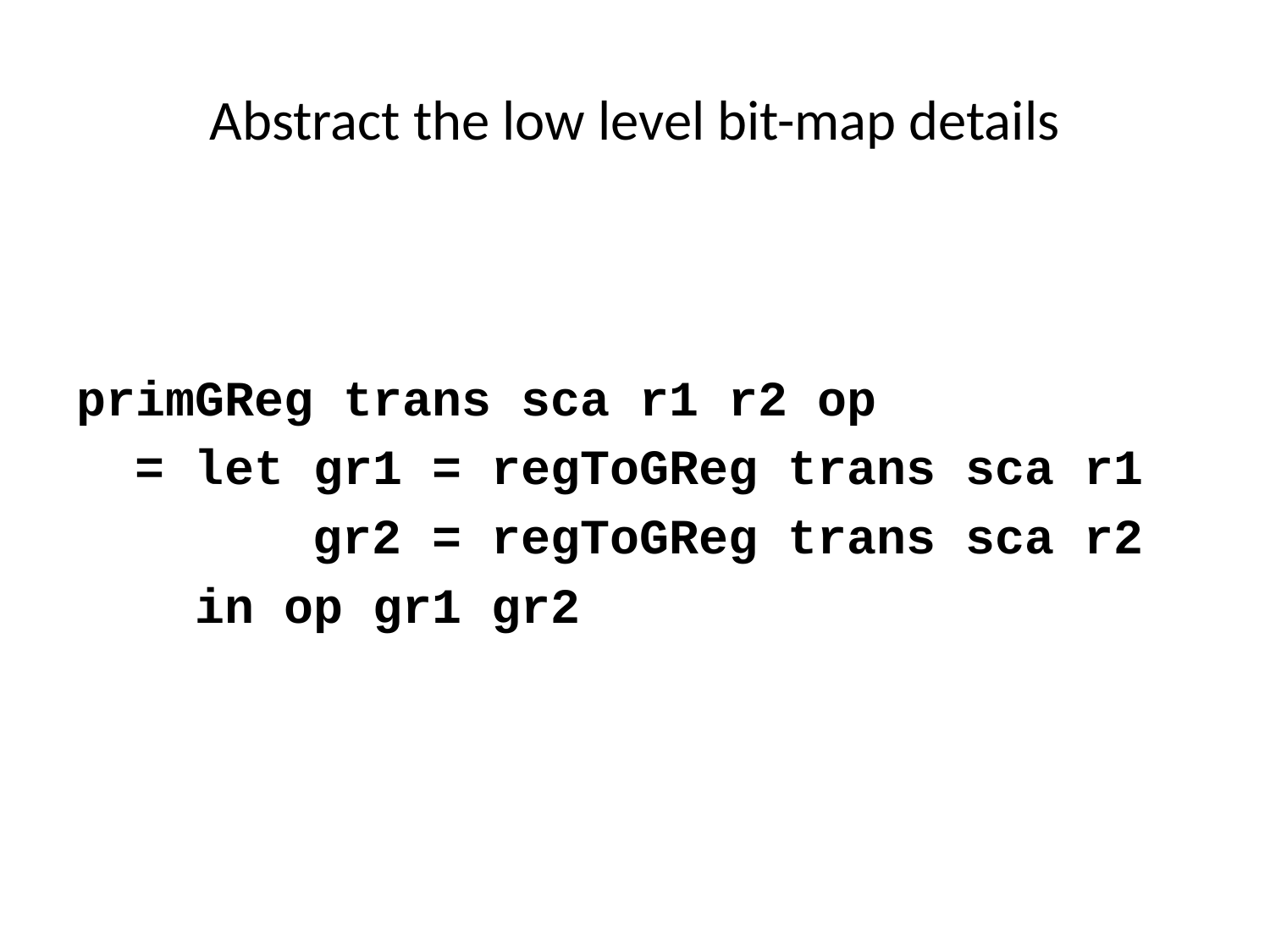

# Abstract the low level bit-map details

primGReg trans sca r1 r2 op
  = let gr1 = regToGReg trans sca r1
        gr2 = regToGReg trans sca r2
    in op gr1 gr2